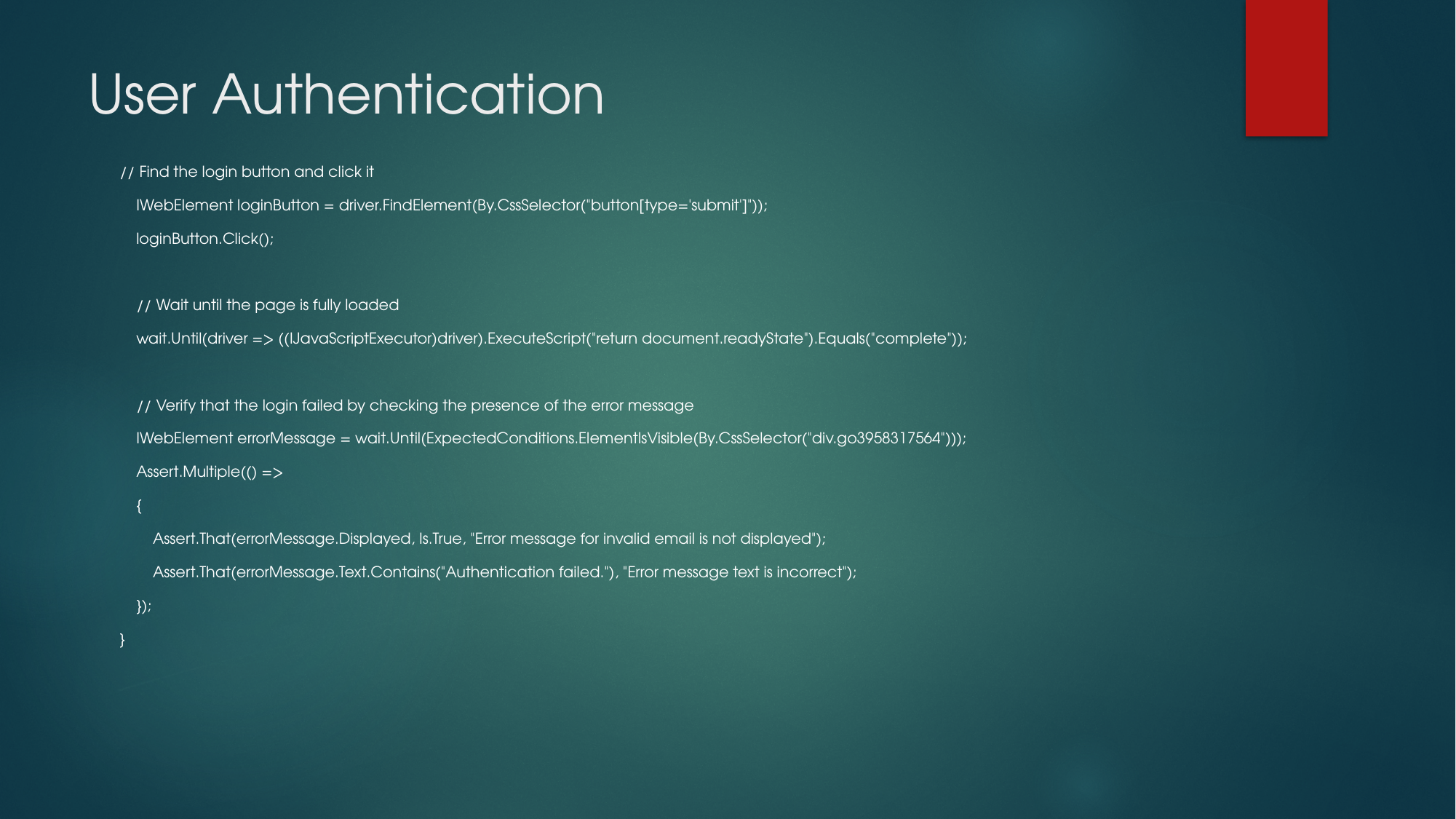

# User Authentication
 // Find the login button and click it
     IWebElement loginButton = driver.FindElement(By.CssSelector("button[type='submit']"));
     loginButton.Click();

     // Wait until the page is fully loaded
     wait.Until(driver => ((IJavaScriptExecutor)driver).ExecuteScript("return document.readyState").Equals("complete"));

     // Verify that the login failed by checking the presence of the error message
     IWebElement errorMessage = wait.Until(ExpectedConditions.ElementIsVisible(By.CssSelector("div.go3958317564")));
     Assert.Multiple(() =>
     {
         Assert.That(errorMessage.Displayed, Is.True, "Error message for invalid email is not displayed");
         Assert.That(errorMessage.Text.Contains("Authentication failed."), "Error message text is incorrect");
     });
 }